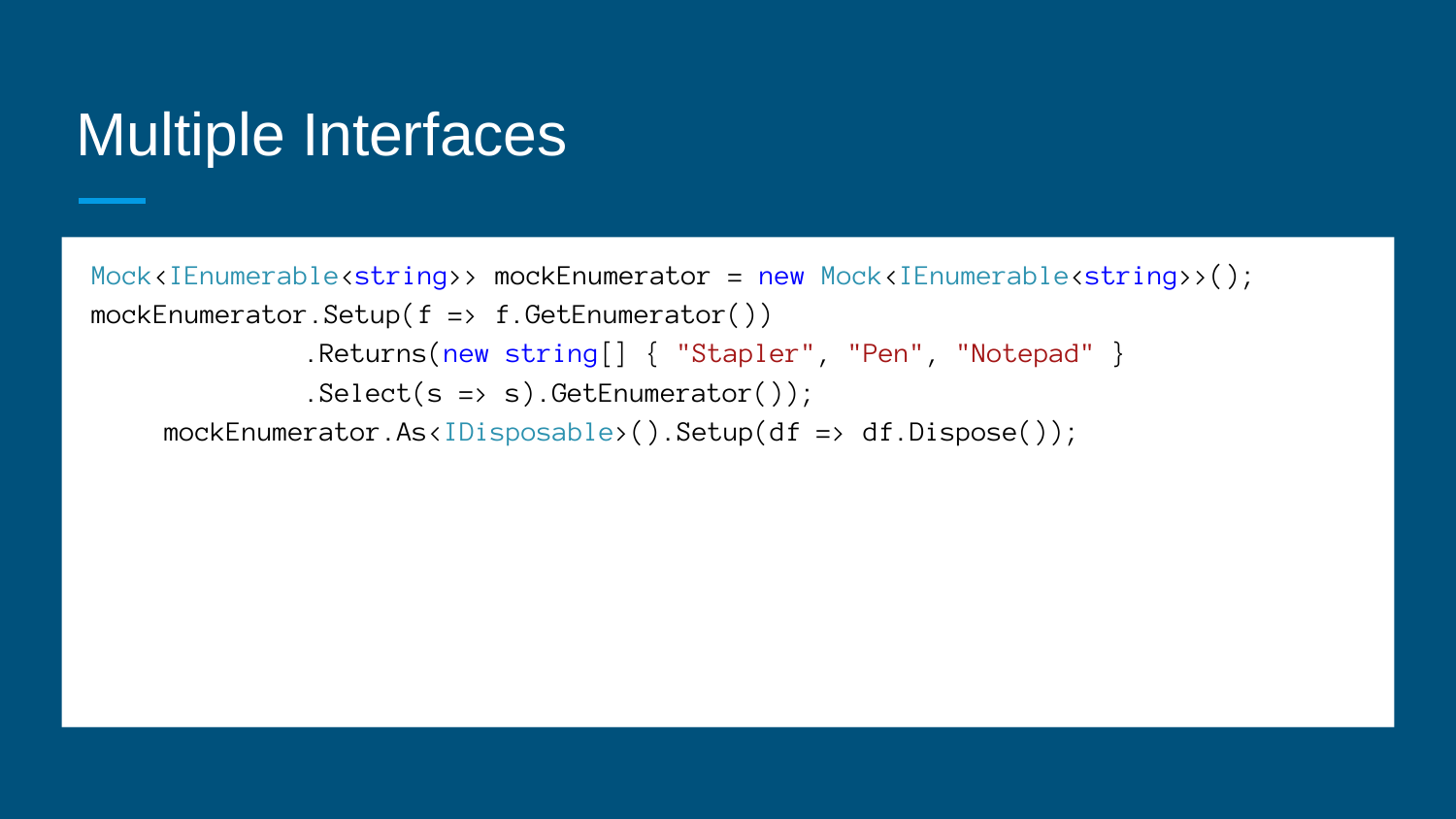

# Multiple Interfaces
 Mock<IEnumerable<string>> mockEnumerator = new Mock<IEnumerable<string>>();
 mockEnumerator.Setup(f => f.GetEnumerator())
          .Returns(new string[] { "Stapler", "Pen", "Notepad" }
          .Select(s => s).GetEnumerator());
 mockEnumerator.As<IDisposable>().Setup(df => df.Dispose());